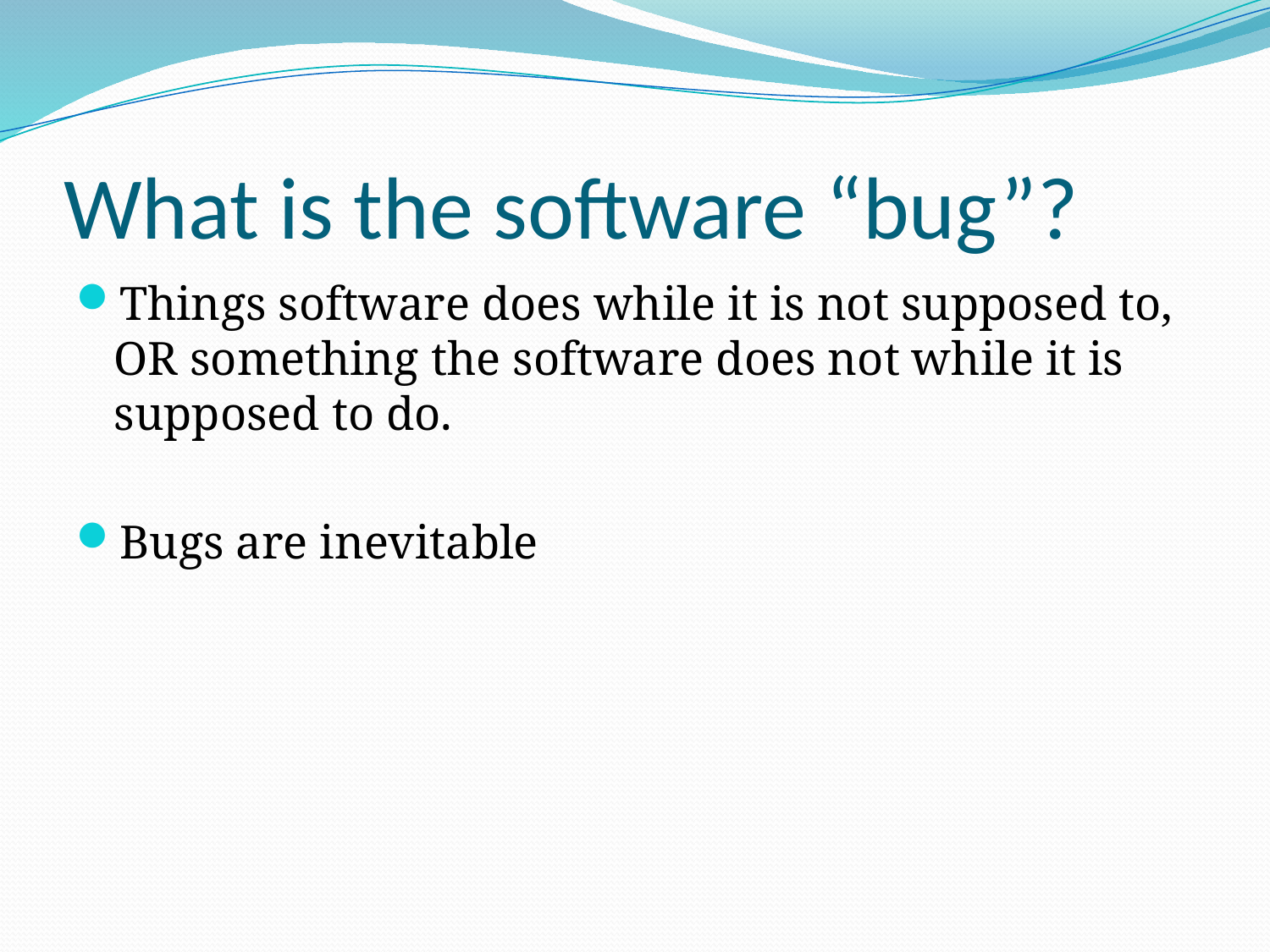

# What is the software “bug”?
Things software does while it is not supposed to, OR something the software does not while it is supposed to do.

Bugs are inevitable